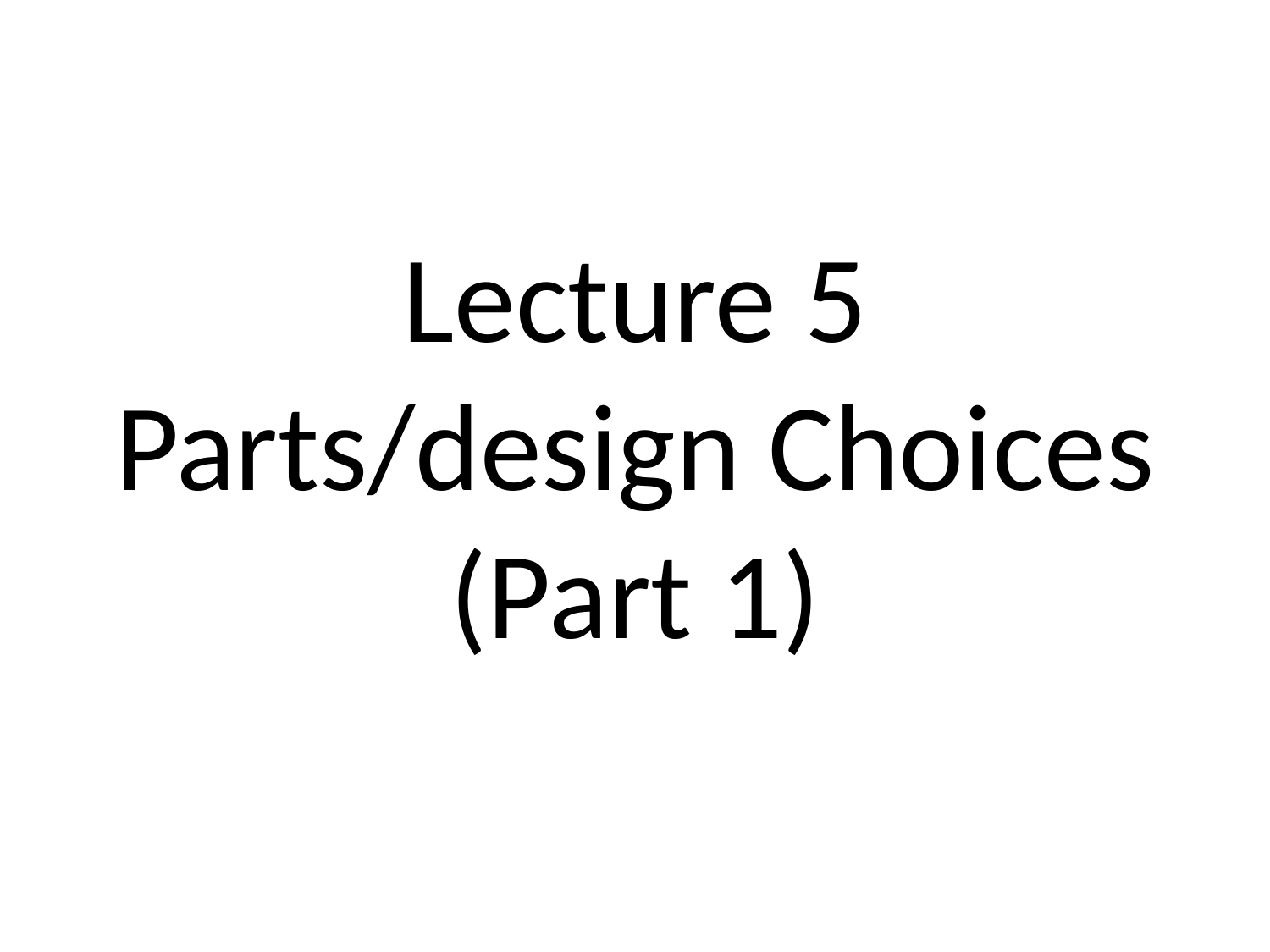

# Lecture 5 Parts/design Choices (Part 1)